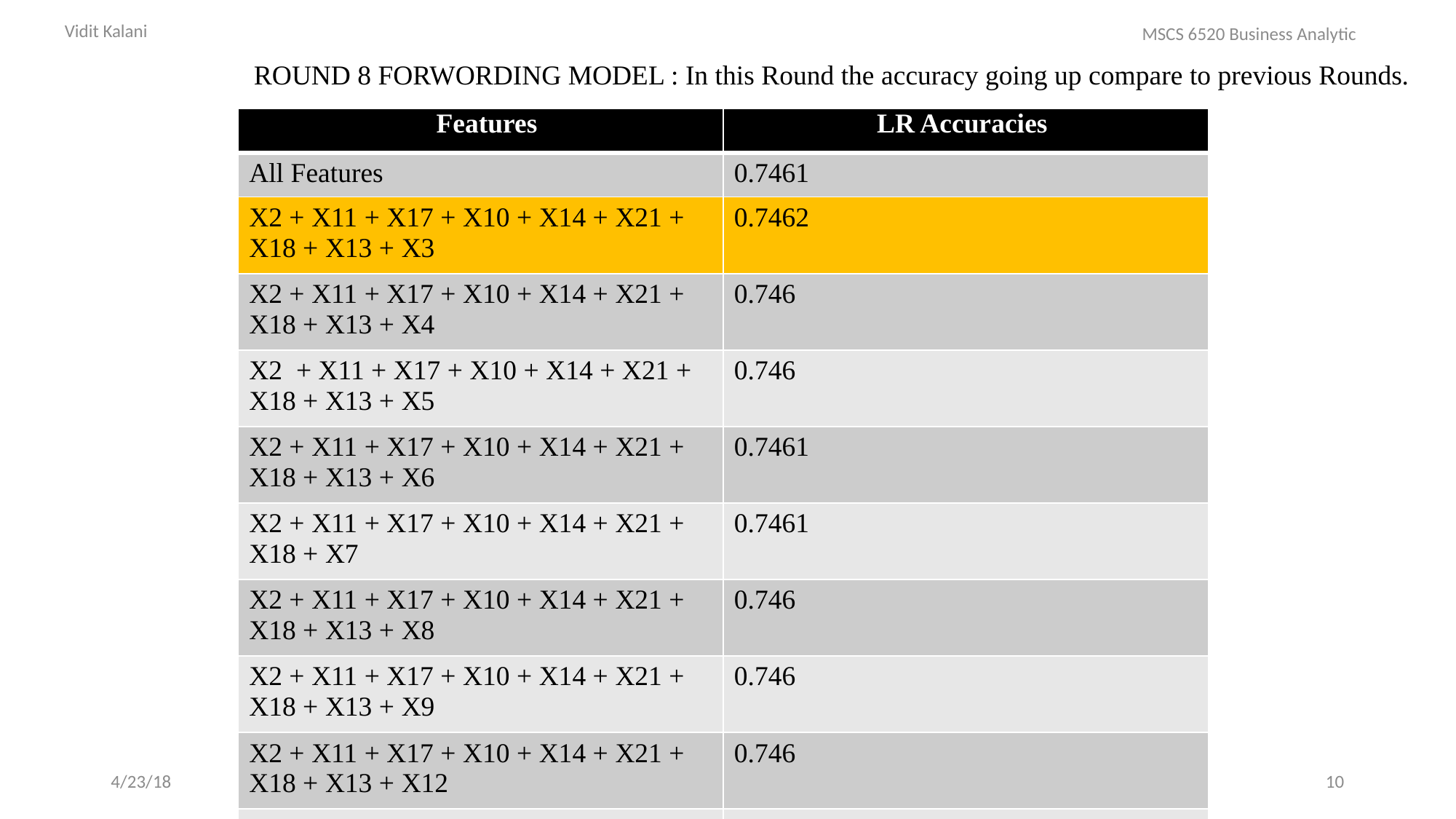

Vidit Kalani
MSCS 6520 Business Analytic
ROUND 8 FORWORDING MODEL : In this Round the accuracy going up compare to previous Rounds.
| Features | LR Accuracies |
| --- | --- |
| All Features | 0.7461 |
| X2 + X11 + X17 + X10 + X14 + X21 + X18 + X13 + X3 | 0.7462 |
| X2 + X11 + X17 + X10 + X14 + X21 + X18 + X13 + X4 | 0.746 |
| X2 + X11 + X17 + X10 + X14 + X21 + X18 + X13 + X5 | 0.746 |
| X2 + X11 + X17 + X10 + X14 + X21 + X18 + X13 + X6 | 0.7461 |
| X2 + X11 + X17 + X10 + X14 + X21 + X18 + X7 | 0.7461 |
| X2 + X11 + X17 + X10 + X14 + X21 + X18 + X13 + X8 | 0.746 |
| X2 + X11 + X17 + X10 + X14 + X21 + X18 + X13 + X9 | 0.746 |
| X2 + X11 + X17 + X10 + X14 + X21 + X18 + X13 + X12 | 0.746 |
| X2 + X11 + X17 + X10 + X14 + X21 + X18 + X13 + X15 | 0.7461 |
| X2 + X11 + X17 + X10 + X14 + X21 + X18 + X13 + X16 | 0.7461 |
| X2 + X11 + X17 + X10 + X14 + X21 + X18 + X13 + X19 | 0.7462 |
| X2 + X11 + X17 + X10 + X14 + X21 + X18 + X13 + X20 | 0.7461 |
| X2 + X1 + X17 + X10 + X14 + X21 + X18 + X13 + X22 | 0.7461 |
4/23/18
10